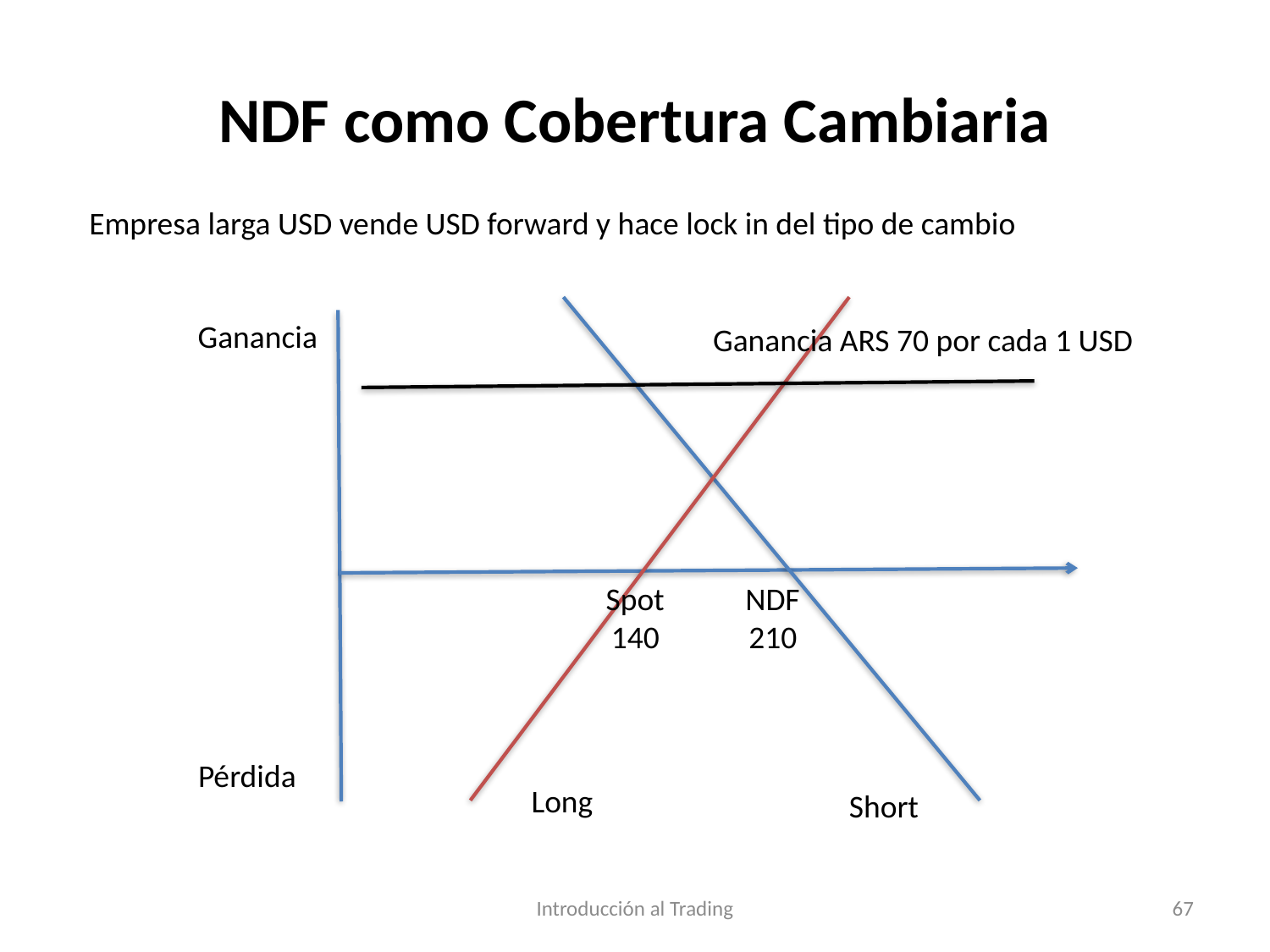

# NDF como Cobertura Cambiaria
Empresa larga USD vende USD forward y hace lock in del tipo de cambio

Ganancia
Ganancia ARS 70 por cada 1 USD
Spot
140
NDF
210
Pérdida
Long
Short
Introducción al Trading
67